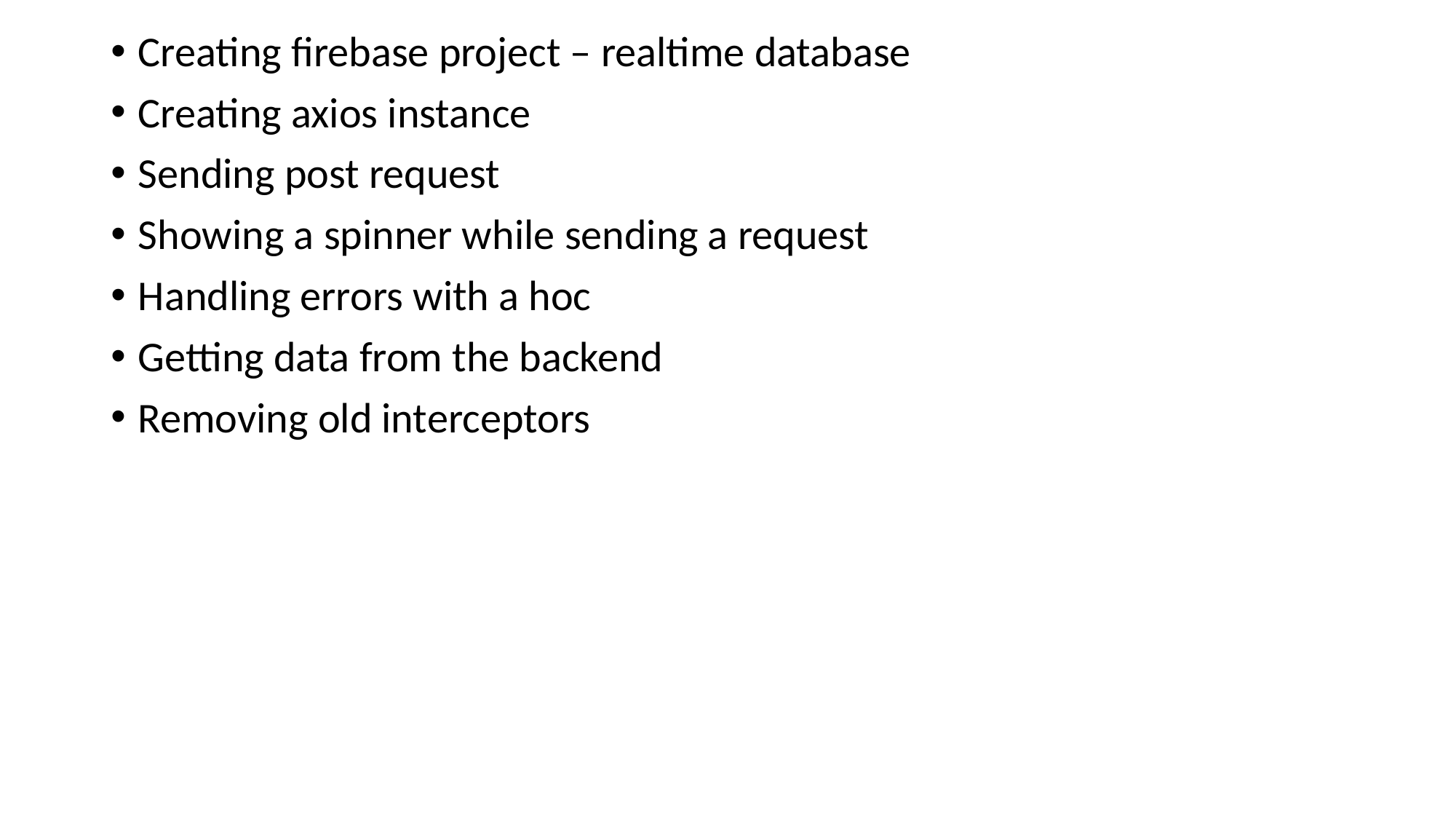

Creating firebase project – realtime database
Creating axios instance
Sending post request
Showing a spinner while sending a request
Handling errors with a hoc
Getting data from the backend
Removing old interceptors